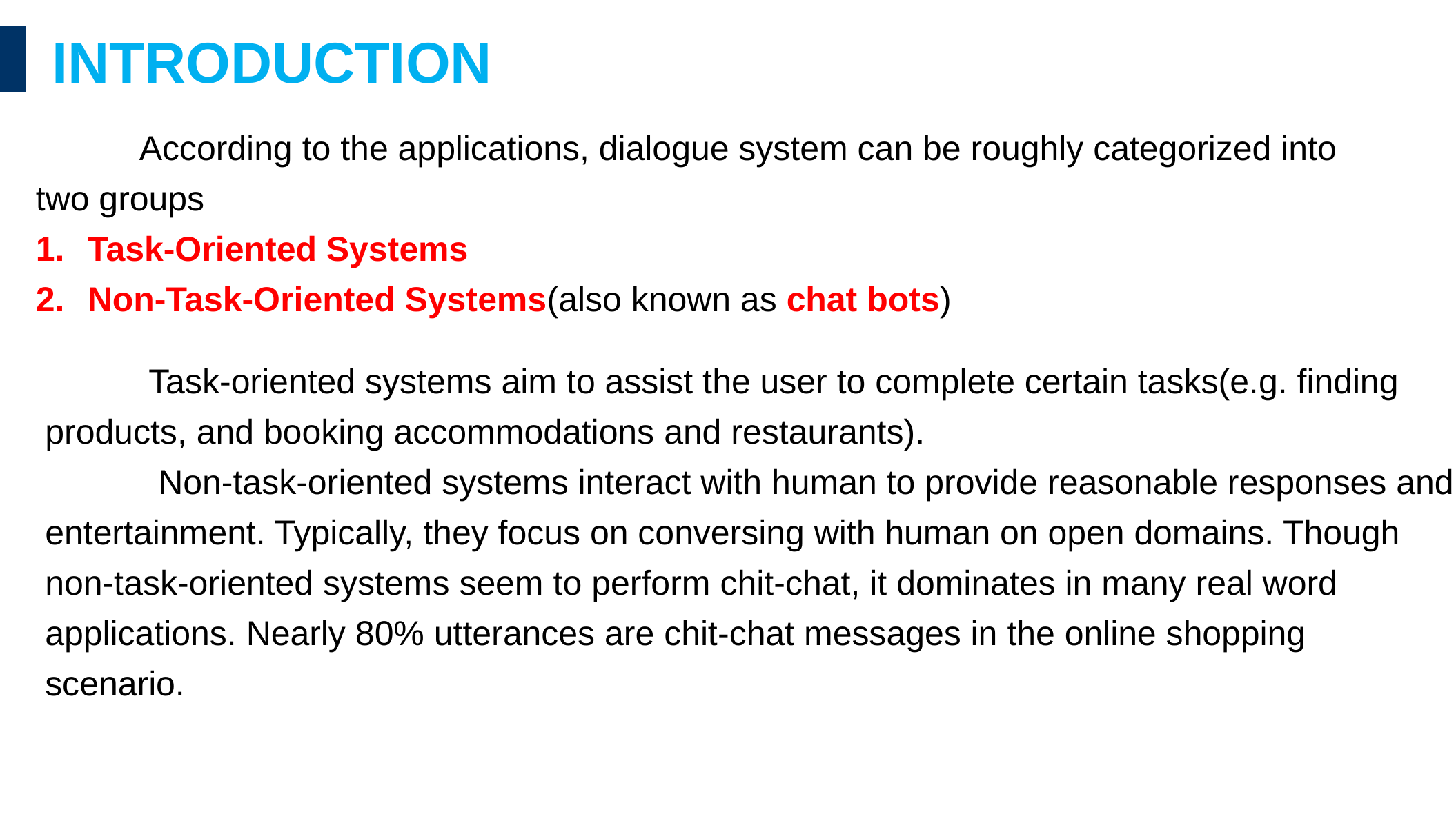

INTRODUCTION
	According to the applications, dialogue system can be roughly categorized into two groups
Task-Oriented Systems
Non-Task-Oriented Systems(also known as chat bots)
	Task-oriented systems aim to assist the user to complete certain tasks(e.g. finding products, and booking accommodations and restaurants).
	 Non-task-oriented systems interact with human to provide reasonable responses and entertainment. Typically, they focus on conversing with human on open domains. Though non-task-oriented systems seem to perform chit-chat, it dominates in many real word applications. Nearly 80% utterances are chit-chat messages in the online shopping scenario.